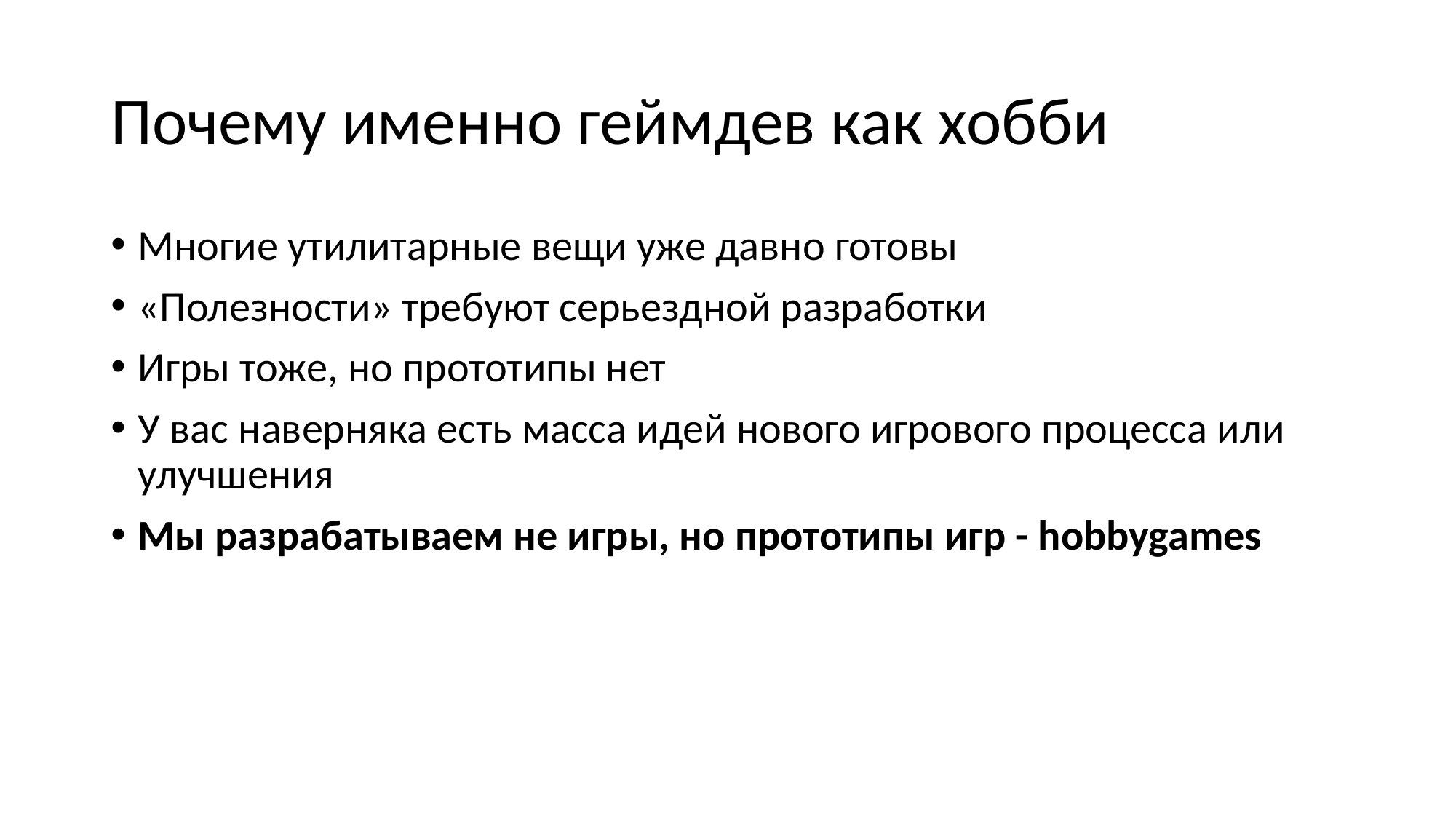

# Почему именно геймдев как хобби
Многие утилитарные вещи уже давно готовы
«Полезности» требуют серьездной разработки
Игры тоже, но прототипы нет
У вас наверняка есть масса идей нового игрового процесса или улучшения
Мы разрабатываем не игры, но прототипы игр - hobbygames